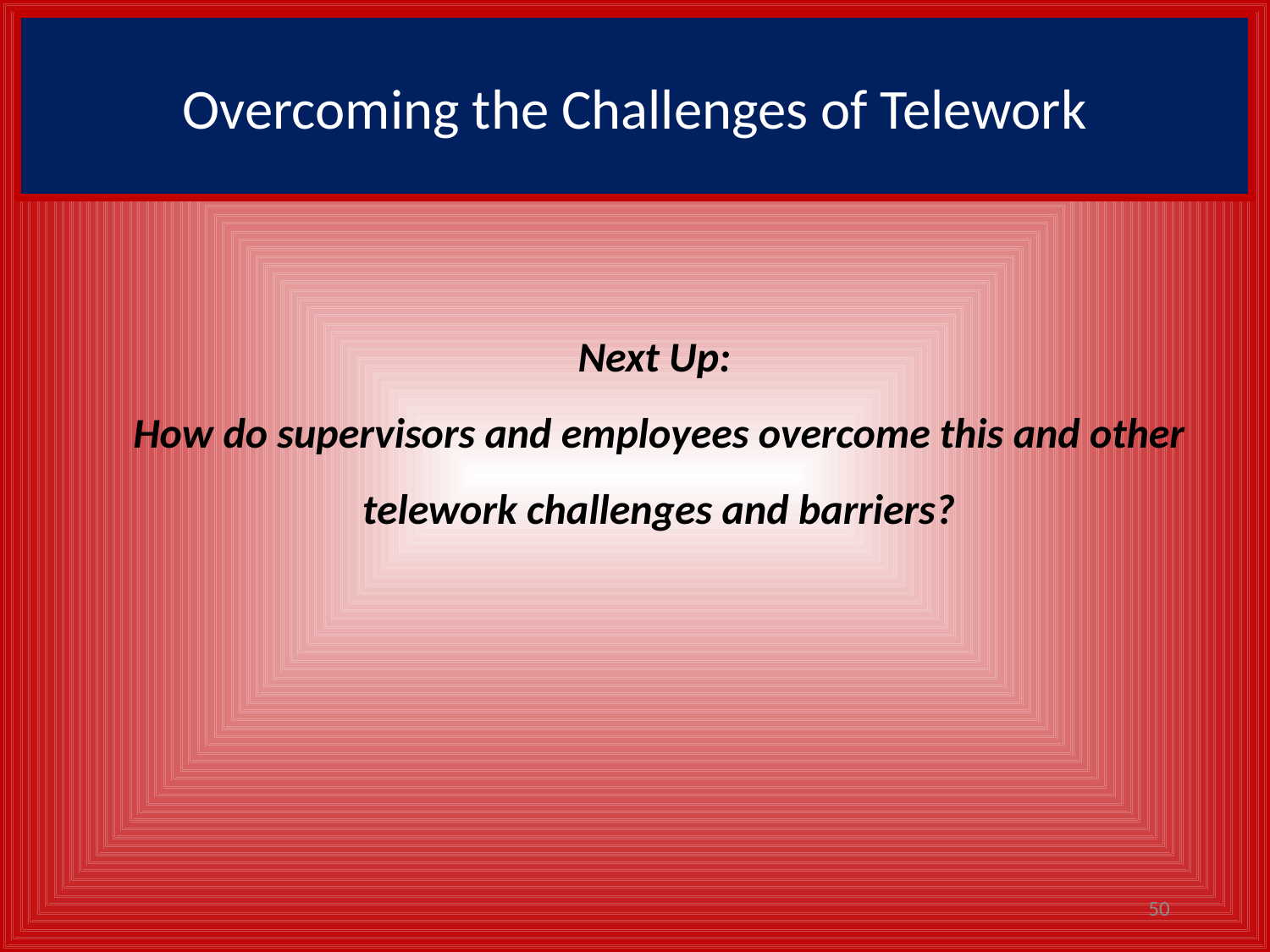

# Overcoming the Challenges of Telework

Next Up:
How do supervisors and employees overcome this and other telework challenges and barriers?

50